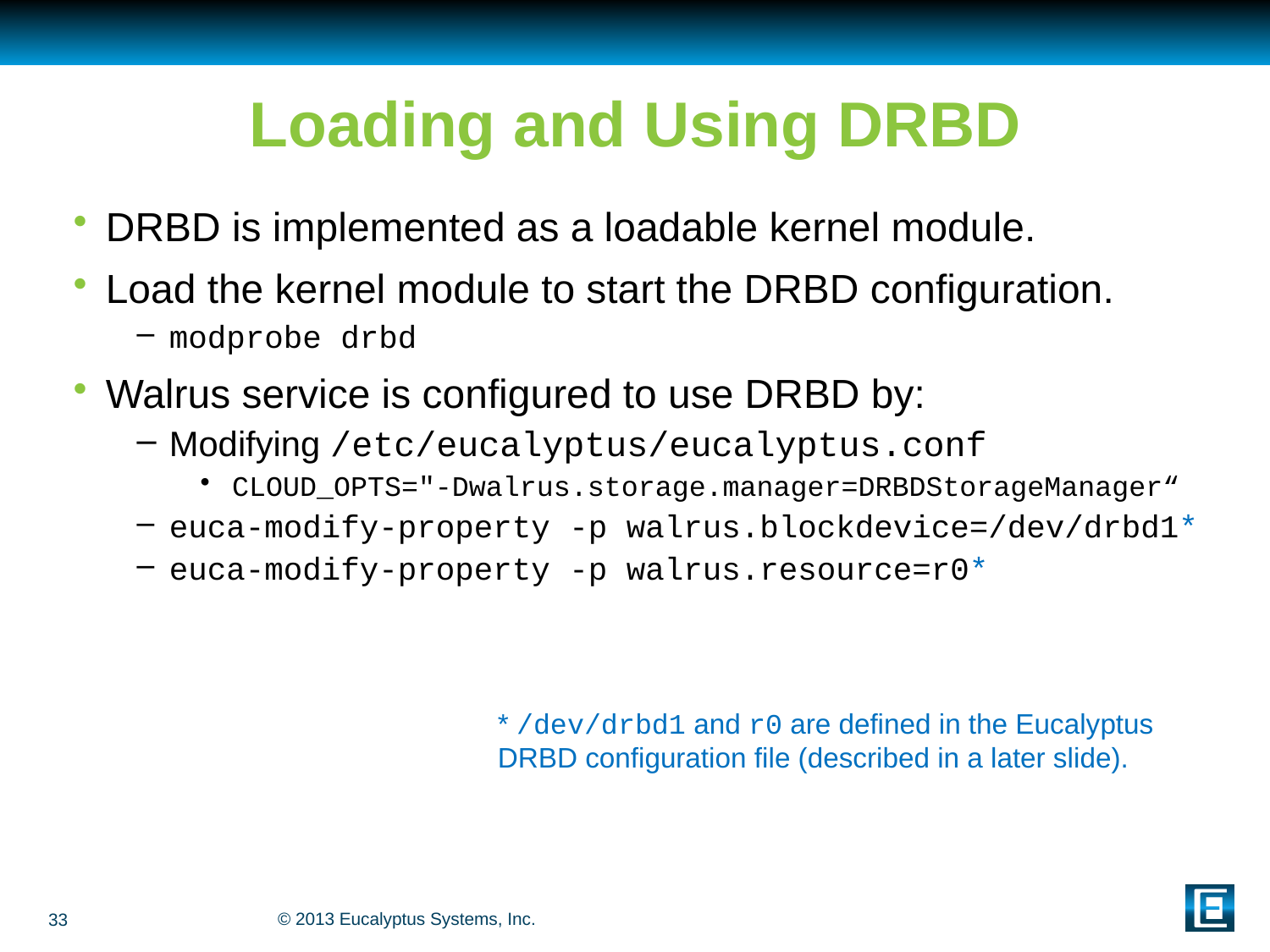

# Loading and Using DRBD
DRBD is implemented as a loadable kernel module.
Load the kernel module to start the DRBD configuration.
modprobe drbd
Walrus service is configured to use DRBD by:
Modifying /etc/eucalyptus/eucalyptus.conf
CLOUD_OPTS="-Dwalrus.storage.manager=DRBDStorageManager“
euca-modify-property -p walrus.blockdevice=/dev/drbd1*
euca-modify-property -p walrus.resource=r0*
* /dev/drbd1 and r0 are defined in the Eucalyptus DRBD configuration file (described in a later slide).
33